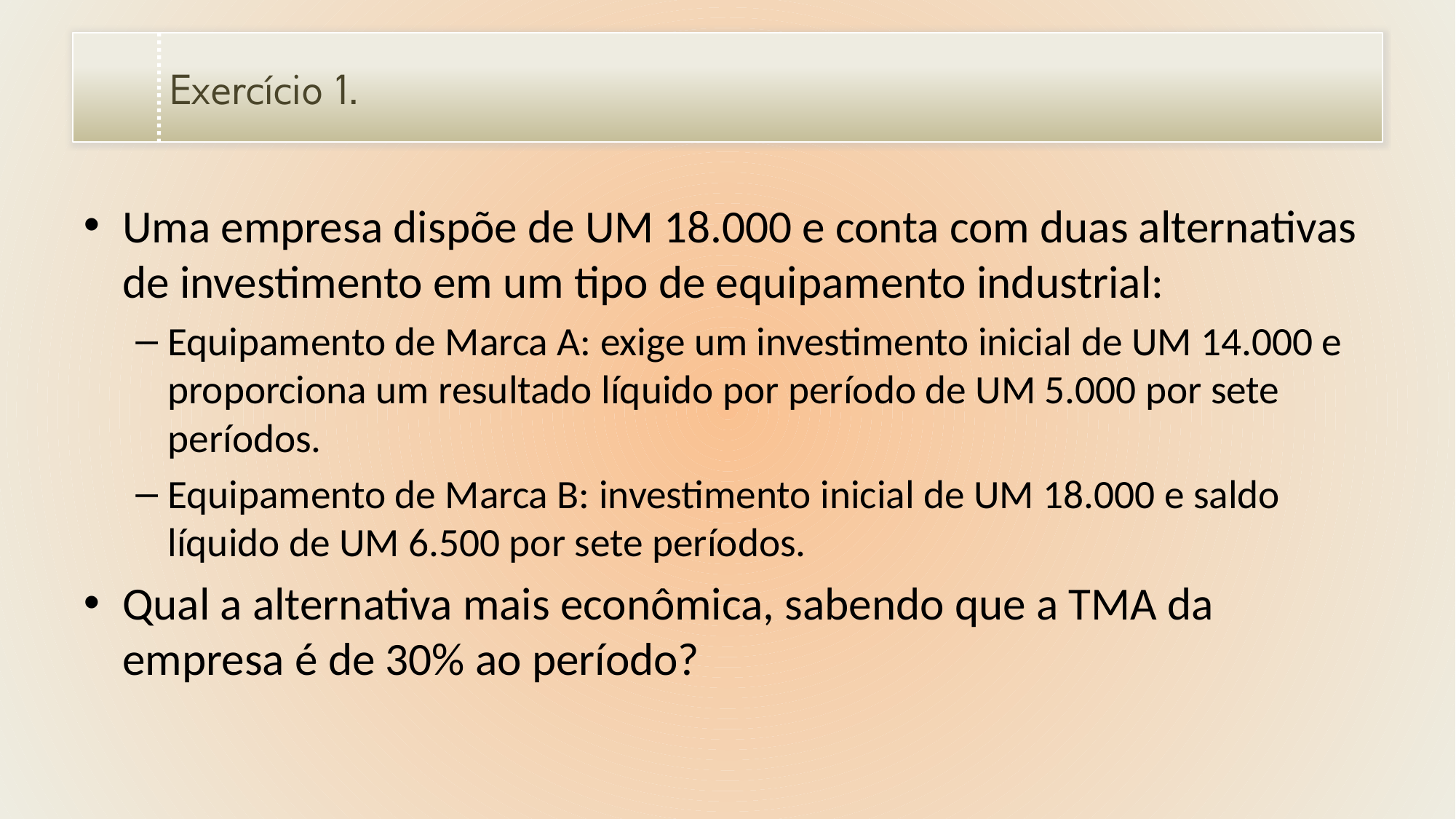

# Exercício 1.
Uma empresa dispõe de UM 18.000 e conta com duas alternativas de investimento em um tipo de equipamento industrial:
Equipamento de Marca A: exige um investimento inicial de UM 14.000 e proporciona um resultado líquido por período de UM 5.000 por sete períodos.
Equipamento de Marca B: investimento inicial de UM 18.000 e saldo líquido de UM 6.500 por sete períodos.
Qual a alternativa mais econômica, sabendo que a TMA da empresa é de 30% ao período?